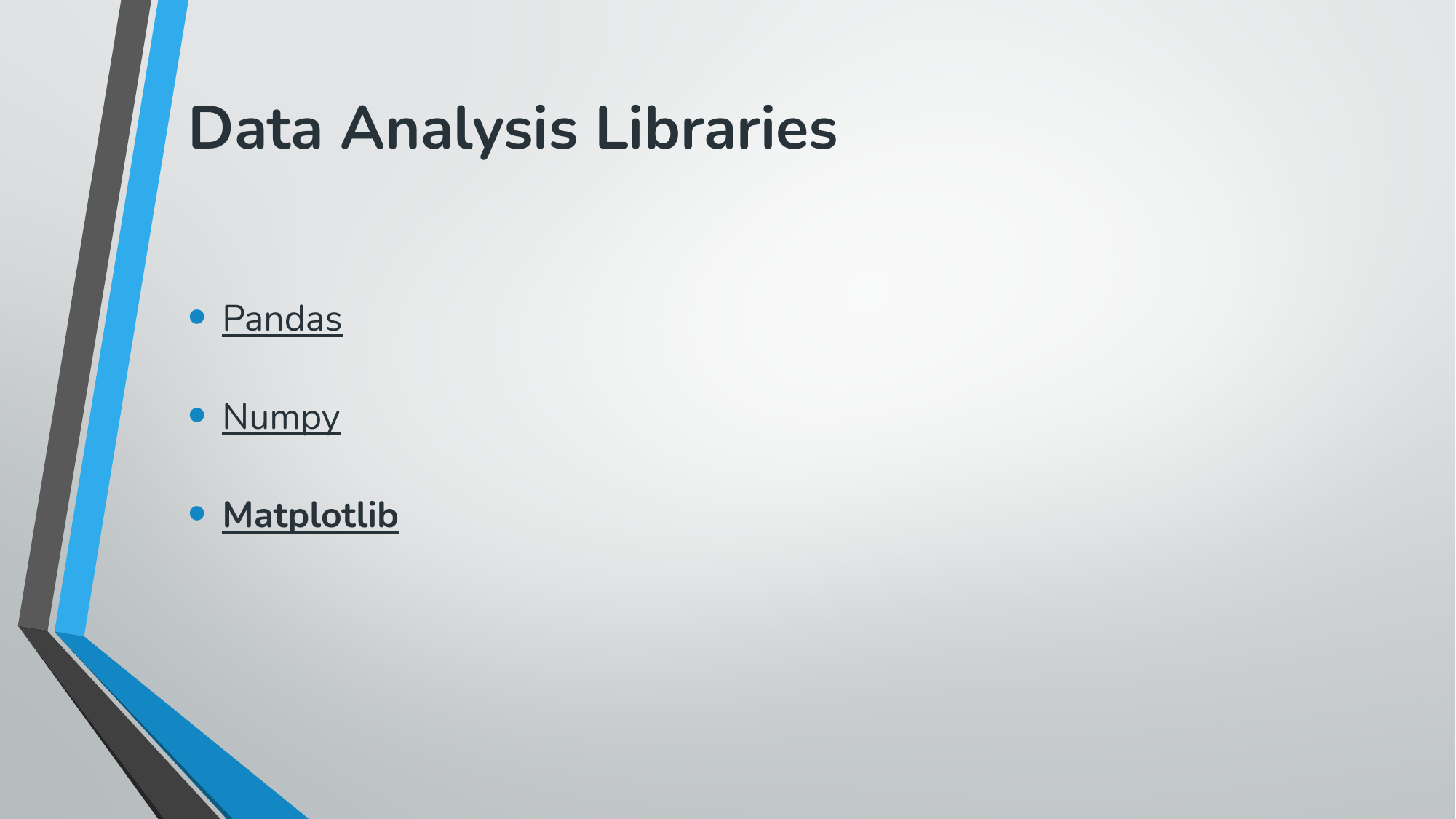

# Data Analysis Libraries
Pandas
Numpy
Matplotlib